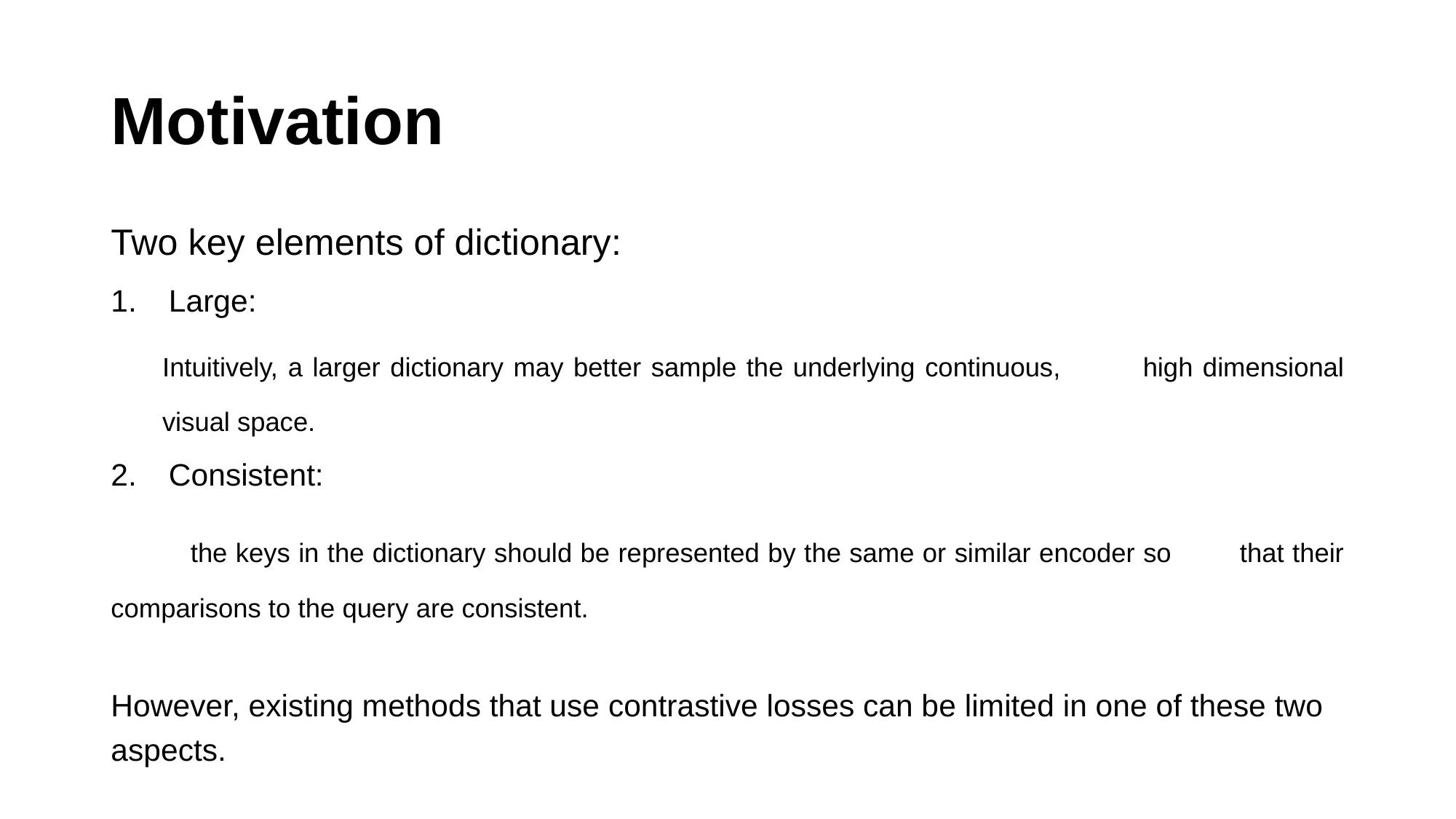

# Motivation
Two key elements of dictionary:
Large:
	Intuitively, a larger dictionary may better sample the underlying continuous, 	high dimensional visual space.
Consistent:
	the keys in the dictionary should be represented by the same or similar encoder so 	that their comparisons to the query are consistent.

However, existing methods that use contrastive losses can be limited in one of these two aspects.